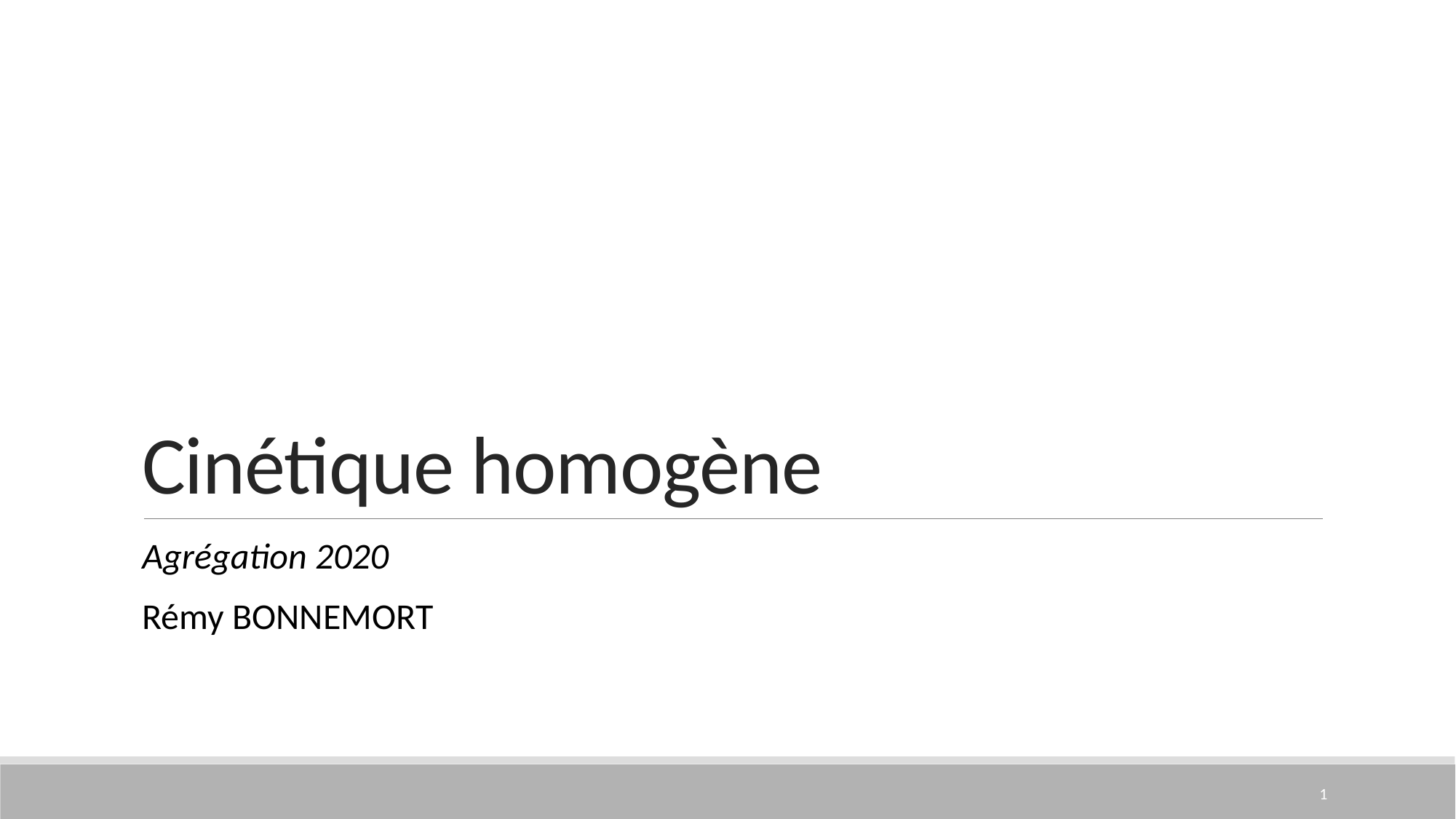

# Cinétique homogène
Agrégation 2020
Rémy BONNEMORT
1